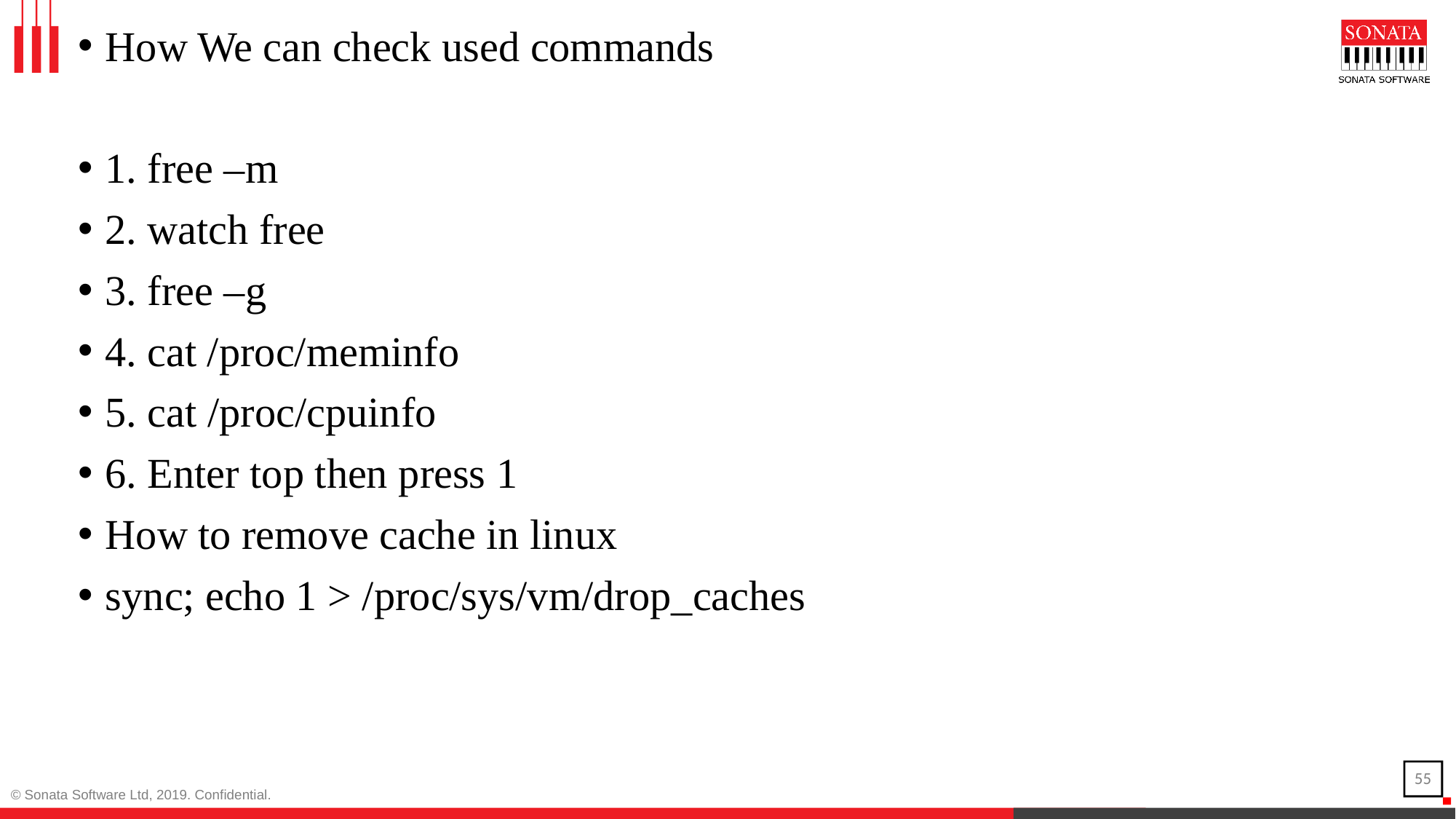

How We can check used commands

1. free –m
2. watch free
3. free –g
4. cat /proc/meminfo
5. cat /proc/cpuinfo
6. Enter top then press 1
How to remove cache in linux
sync; echo 1 > /proc/sys/vm/drop_caches